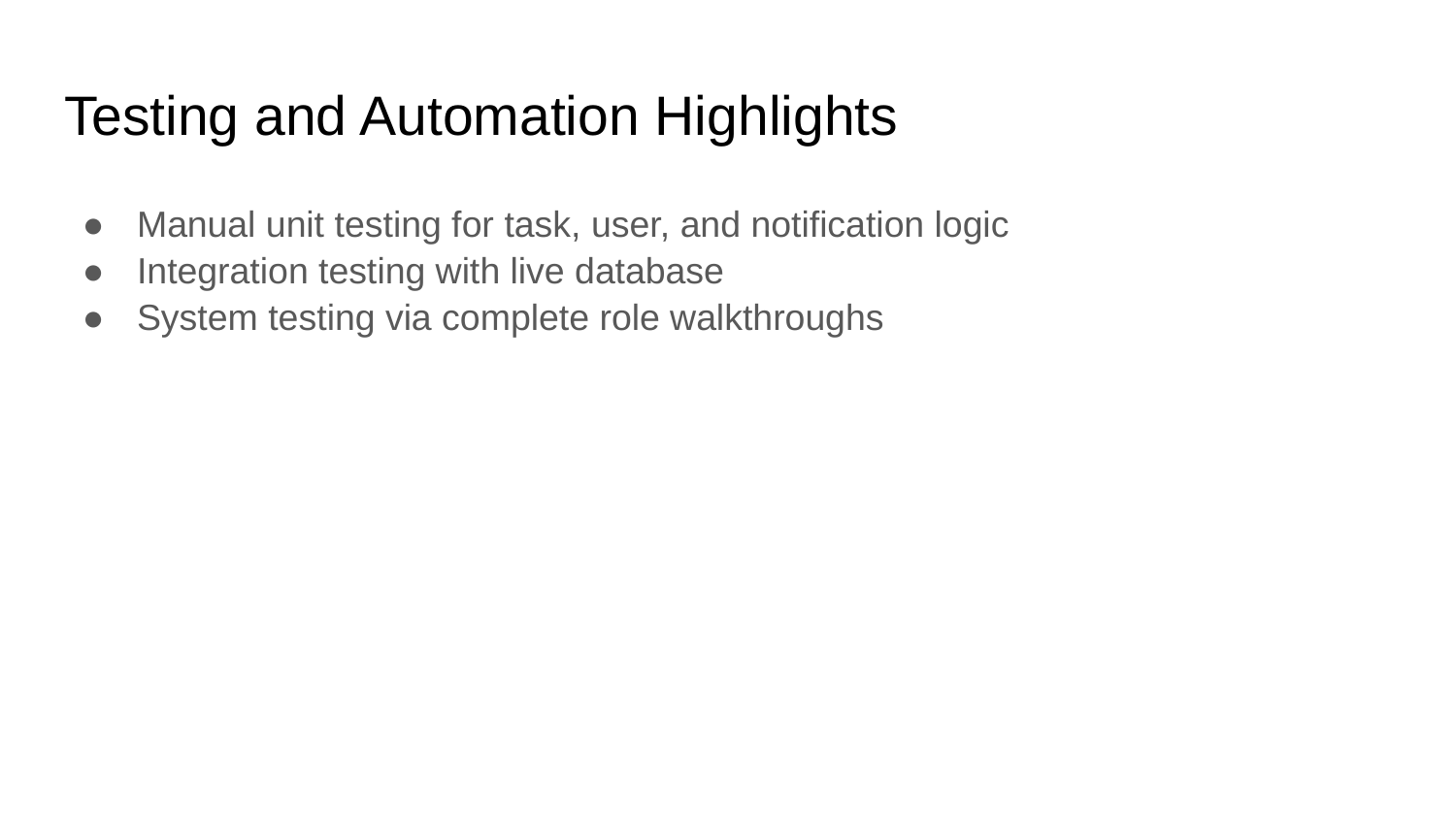

# Testing and Automation Highlights
Manual unit testing for task, user, and notification logic
Integration testing with live database
System testing via complete role walkthroughs